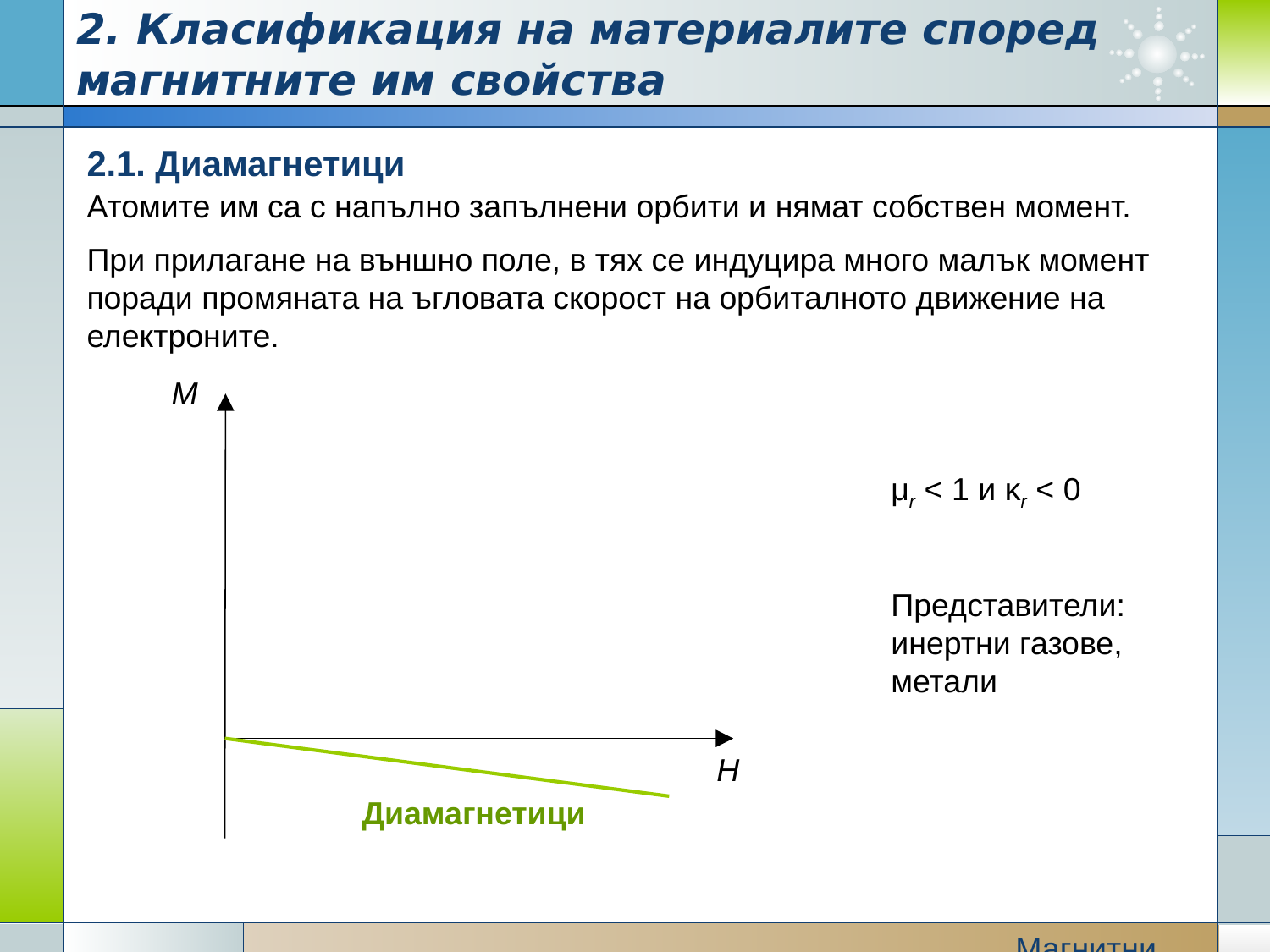

2. Класификация на материалите според магнитните им свойства
2.1. Диамагнетици
Атомите им са с напълно запълнени орбити и нямат собствен момент.
При прилагане на външно поле, в тях се индуцира много малък момент поради промяната на ъгловата скорост на орбиталното движение на електроните.
M
H
μr < 1 и κr < 0
Представители:
инертни газове,
метали
Диамагнетици
Магнитни свойства